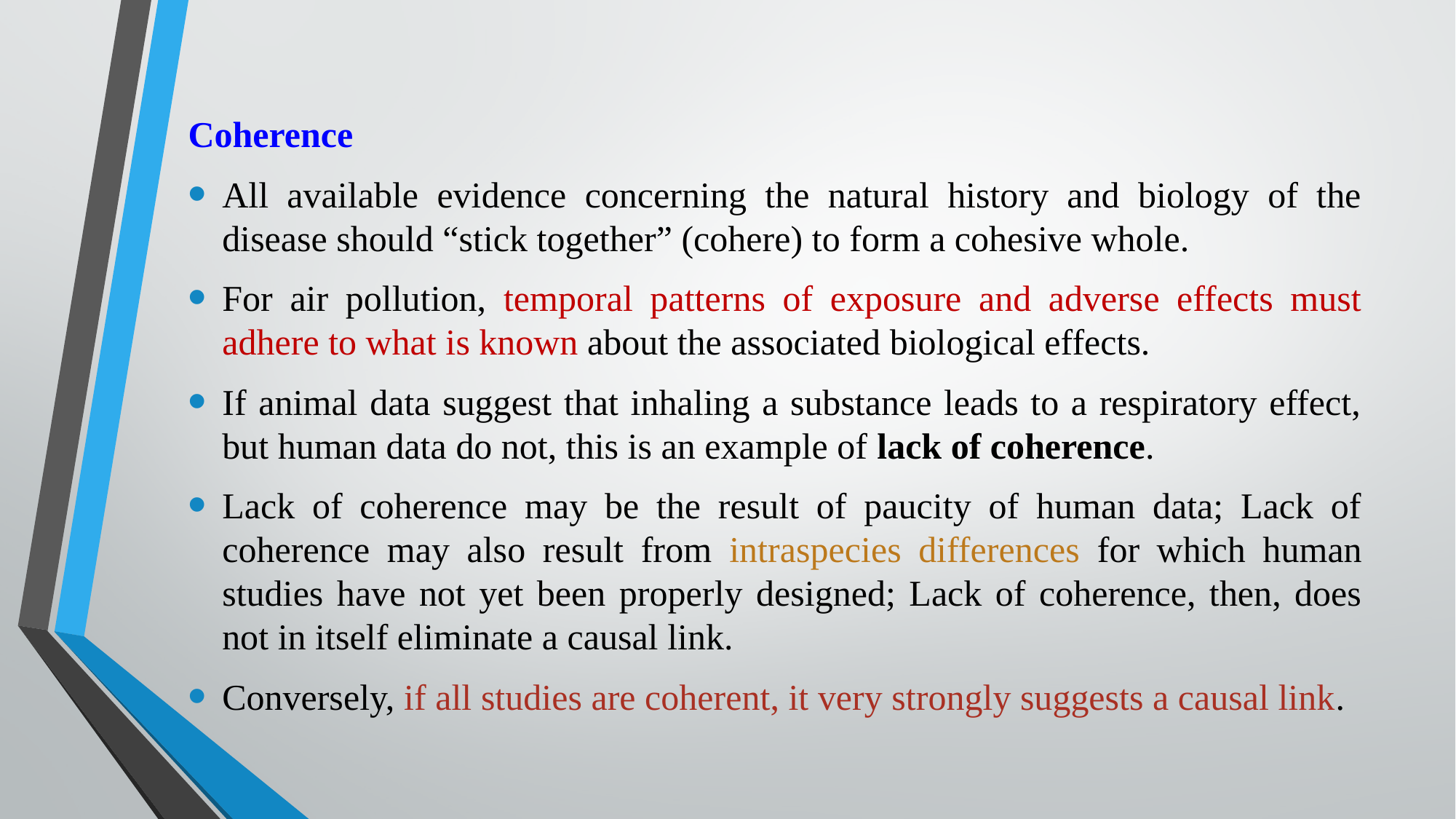

Coherence
All available evidence concerning the natural history and biology of the disease should “stick together” (cohere) to form a cohesive whole.
For air pollution, temporal patterns of exposure and adverse effects must adhere to what is known about the associated biological effects.
If animal data suggest that inhaling a substance leads to a respiratory effect, but human data do not, this is an example of lack of coherence.
Lack of coherence may be the result of paucity of human data; Lack of coherence may also result from intraspecies differences for which human studies have not yet been properly designed; Lack of coherence, then, does not in itself eliminate a causal link.
Conversely, if all studies are coherent, it very strongly suggests a causal link.